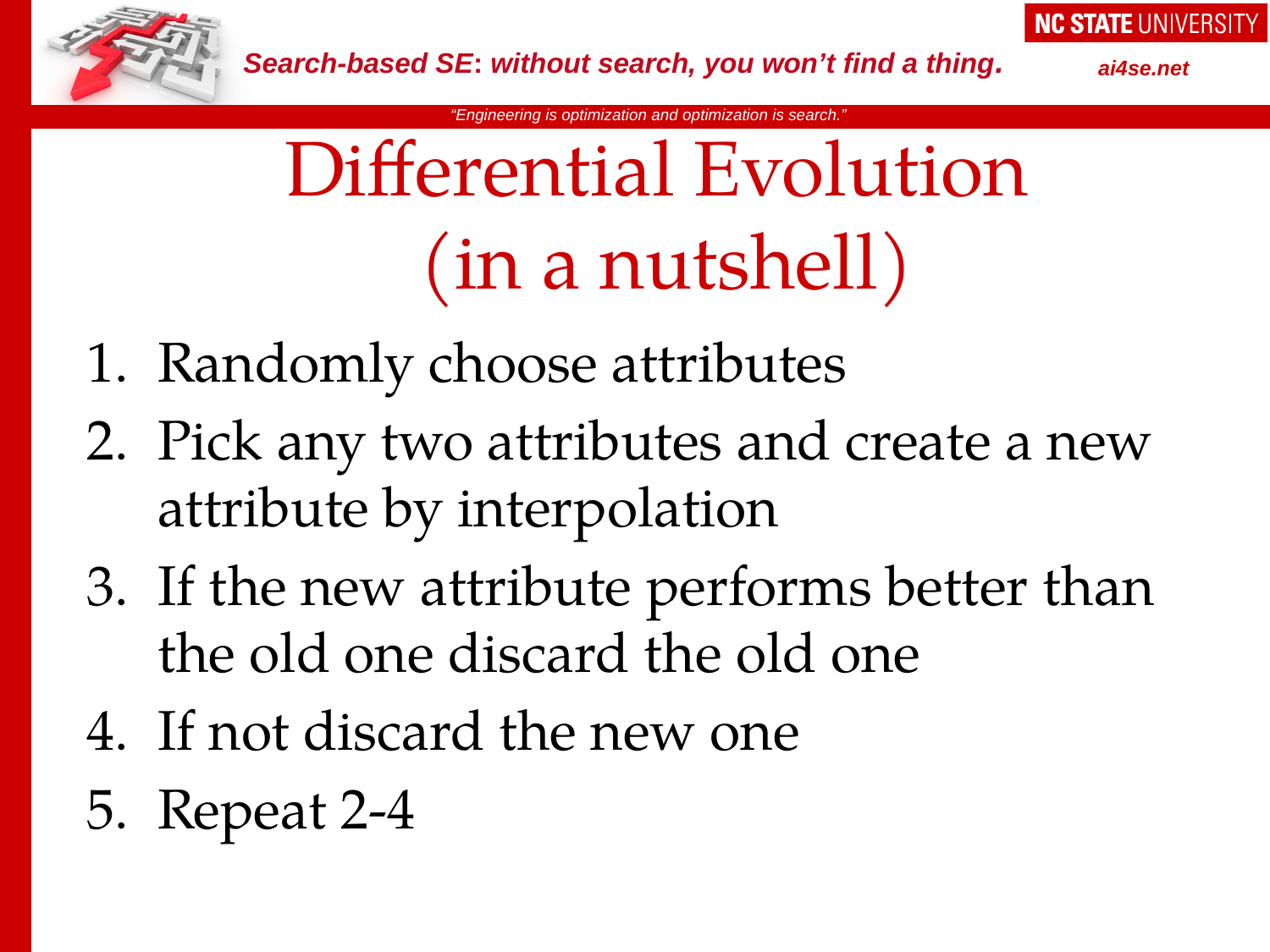

# Differential Evolution (in a nutshell)
Randomly choose attributes
Pick any two attributes and create a new attribute by interpolation
If the new attribute performs better than the old one discard the old one
If not discard the new one
Repeat 2-4